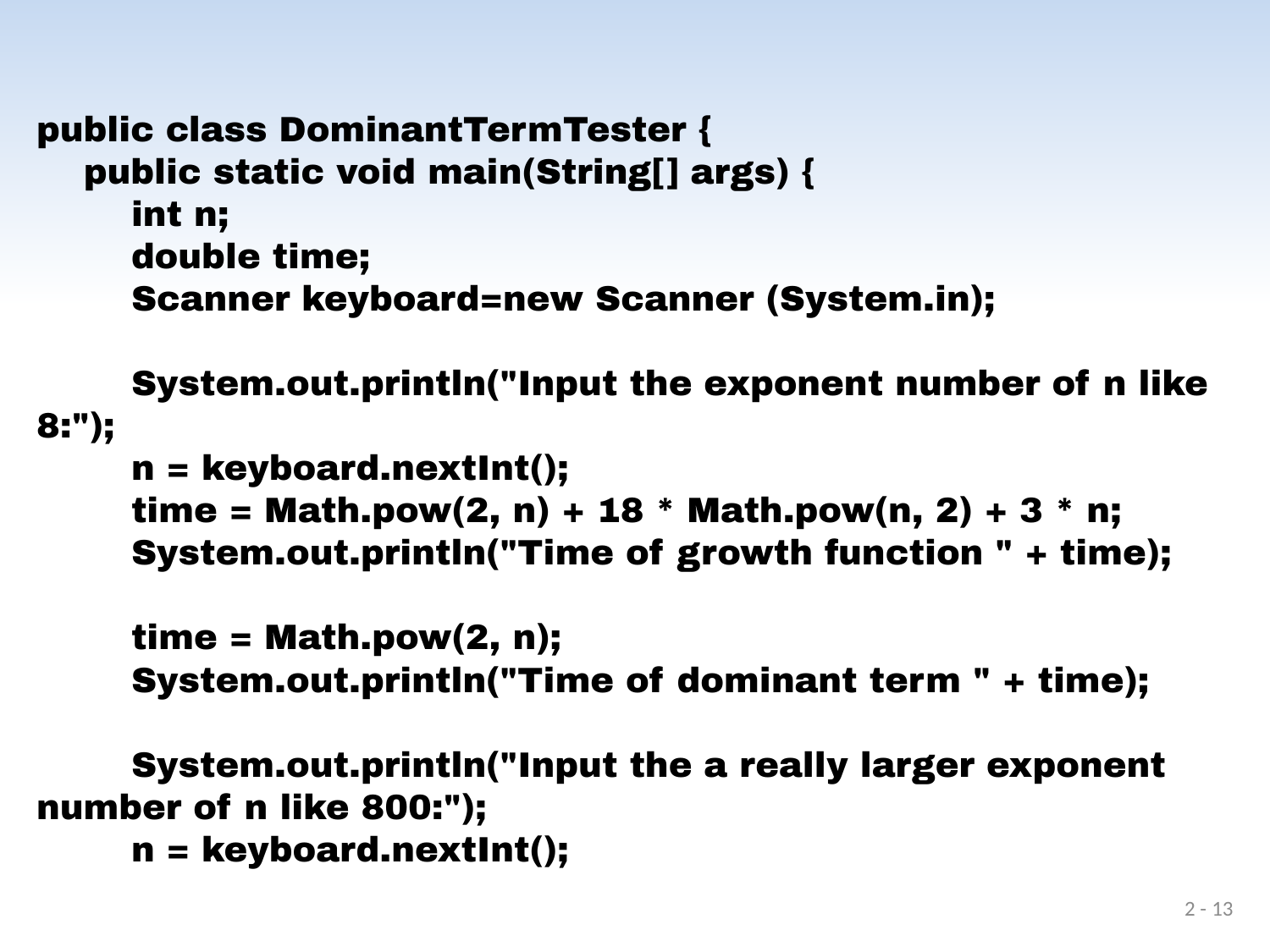

public class DominantTermTester {
    public static void main(String[] args) {
        int n;
        double time;
        Scanner keyboard=new Scanner (System.in);

        System.out.println("Input the exponent number of n like 8:");
        n = keyboard.nextInt();
        time = Math.pow(2, n) + 18 * Math.pow(n, 2) + 3 * n;
        System.out.println("Time of growth function " + time);

        time = Math.pow(2, n);
        System.out.println("Time of dominant term " + time);

        System.out.println("Input the a really larger exponent number of n like 800:");
        n = keyboard.nextInt();
2 - 13